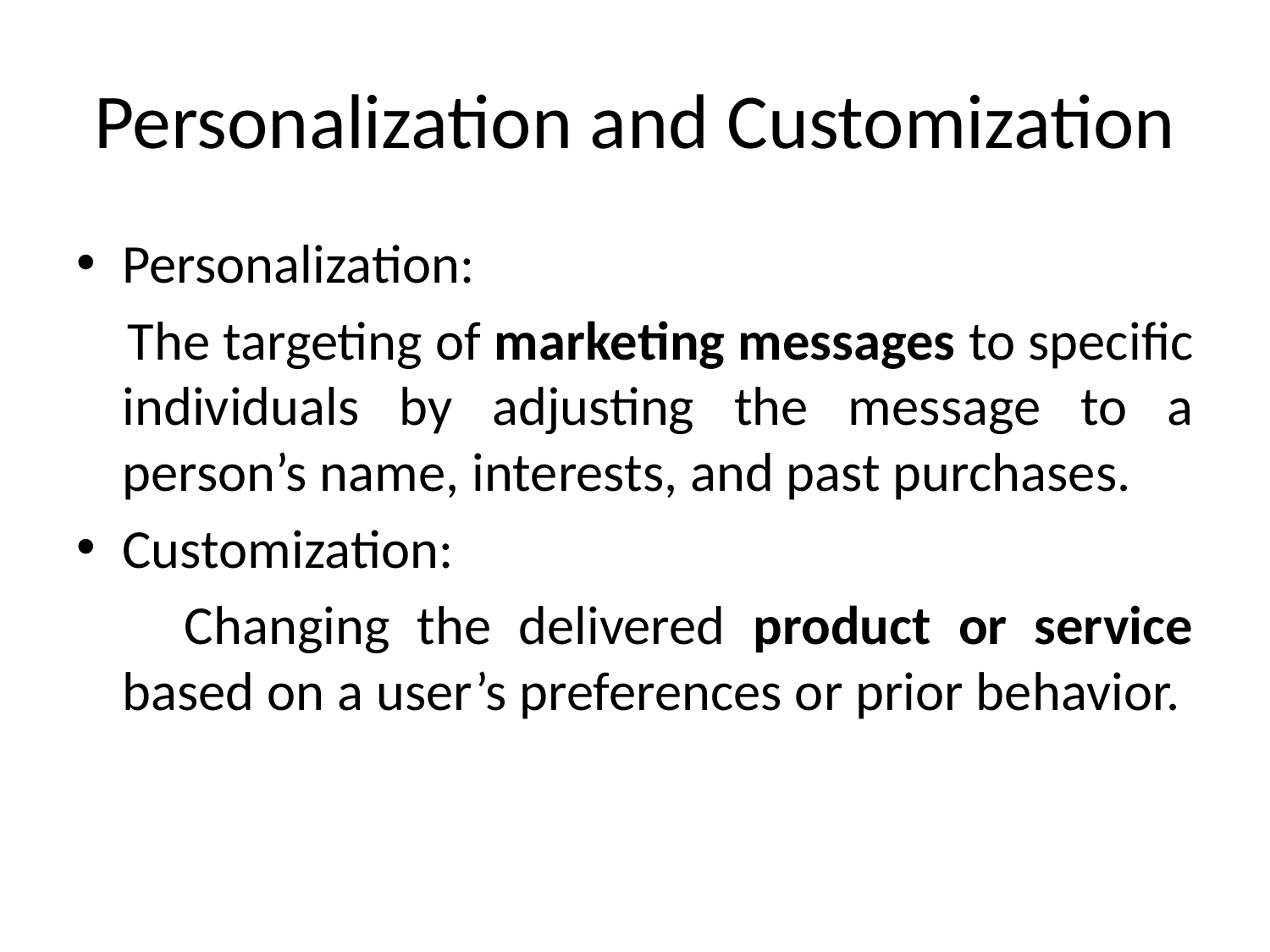

# Personalization and Customization
Personalization:
    The targeting of marketing messages to specific individuals by adjusting the message to a person’s name, interests, and past purchases.
Customization:
    Changing the delivered product or service based on a user’s preferences or prior behavior.